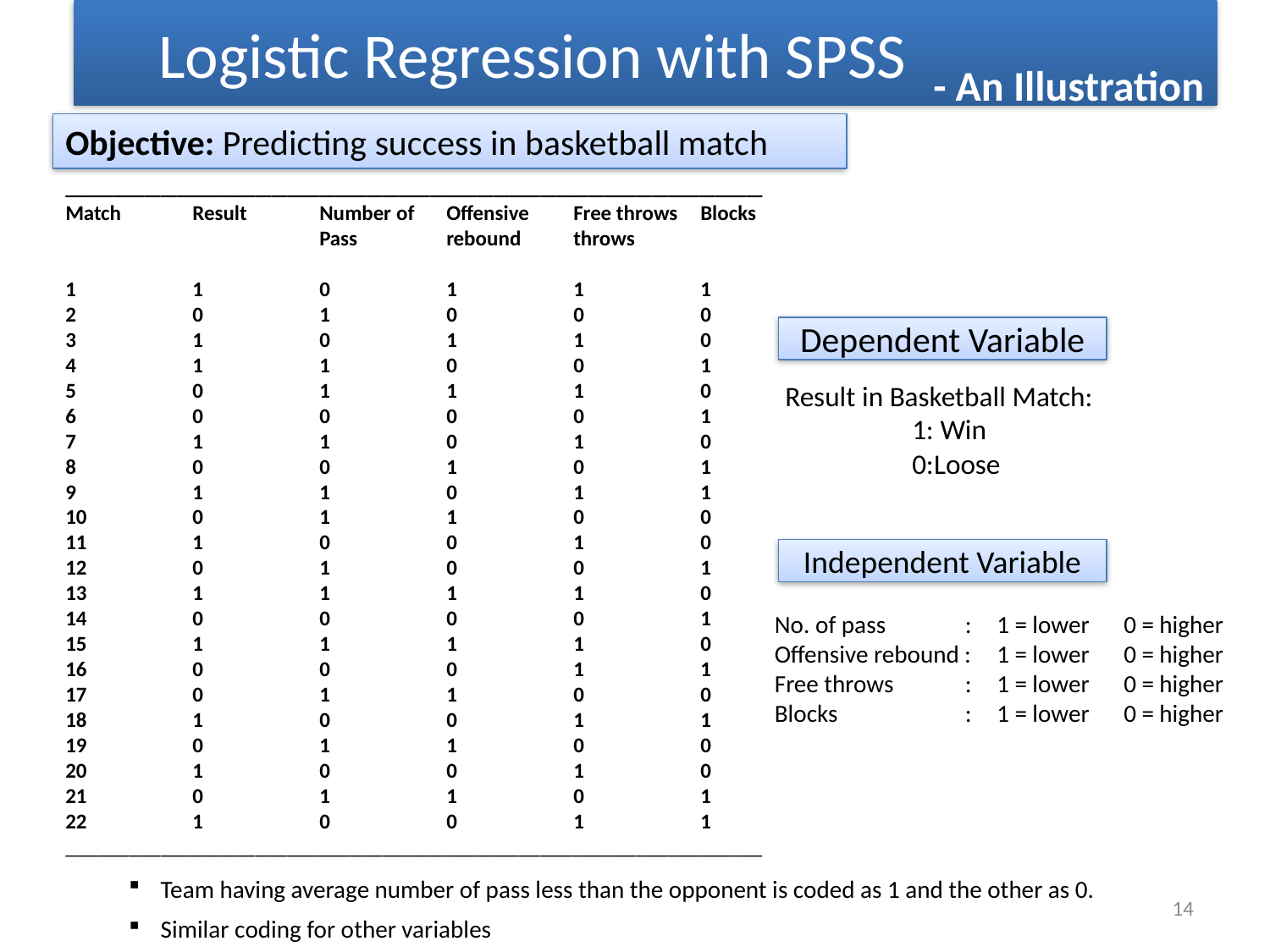

Logistic Regression with SPSS
#
- An Illustration
Objective: Predicting success in basketball match
____________________________________________
Match	Result	Number of 	Offensive 	Free throws 	Blocks
		Pass	rebound	throws
1	1	0	1	1	1
2	0	1	0	0	0
3	1	0	1	1	0
4	1	1	0	0	1
5	0	1	1	1	0
6	0	0	0	0	1
7	1	1	0	1	0
8	0	0	1	0	1
9	1	1	0	1	1
10	0	1	1	0	0
11	1	0	0	1	0
12	0	1	0	0	1
13	1	1	1	1	0
14	0	0	0	0	1
15	1	1	1	1	0
16	0	0	0	1	1
17	0	1	1	0	0
18	1	0	0	1	1
19	0	1	1	0	0
20	1	0	0	1	0
21	0	1	1	0	1
22	1	0	0	1	1
__________________________________________________________________

Dependent Variable
Result in Basketball Match: 	1: Win
                  	0:Loose
Independent Variable
No. of pass 	: 	1 = lower 	0 = higher
Offensive rebound : 	1 = lower 	0 = higher
Free throws	: 	1 = lower 	0 = higher
Blocks	: 	1 = lower 	0 = higher
Team having average number of pass less than the opponent is coded as 1 and the other as 0.
Similar coding for other variables
14